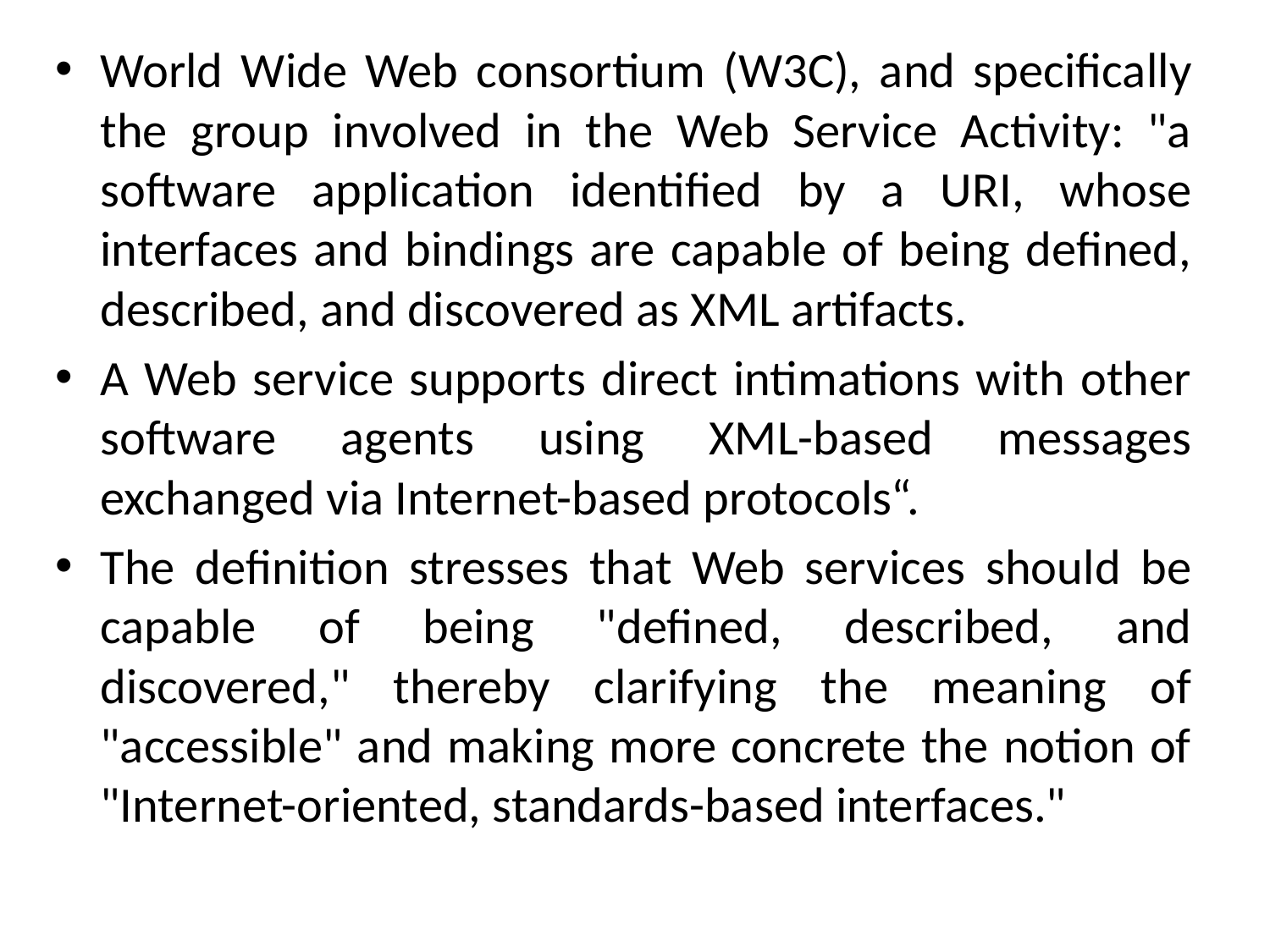

World Wide Web consortium (W3C), and specifically the group involved in the Web Service Activity: "a software application identified by a URI, whose interfaces and bindings are capable of being defined, described, and discovered as XML artifacts.
A Web service supports direct intimations with other software agents using XML-based messages exchanged via Internet-based protocols“.
The definition stresses that Web services should be capable of being "defined, described, and discovered," thereby clarifying the meaning of "accessible" and making more concrete the notion of "Internet-oriented, standards-based interfaces."